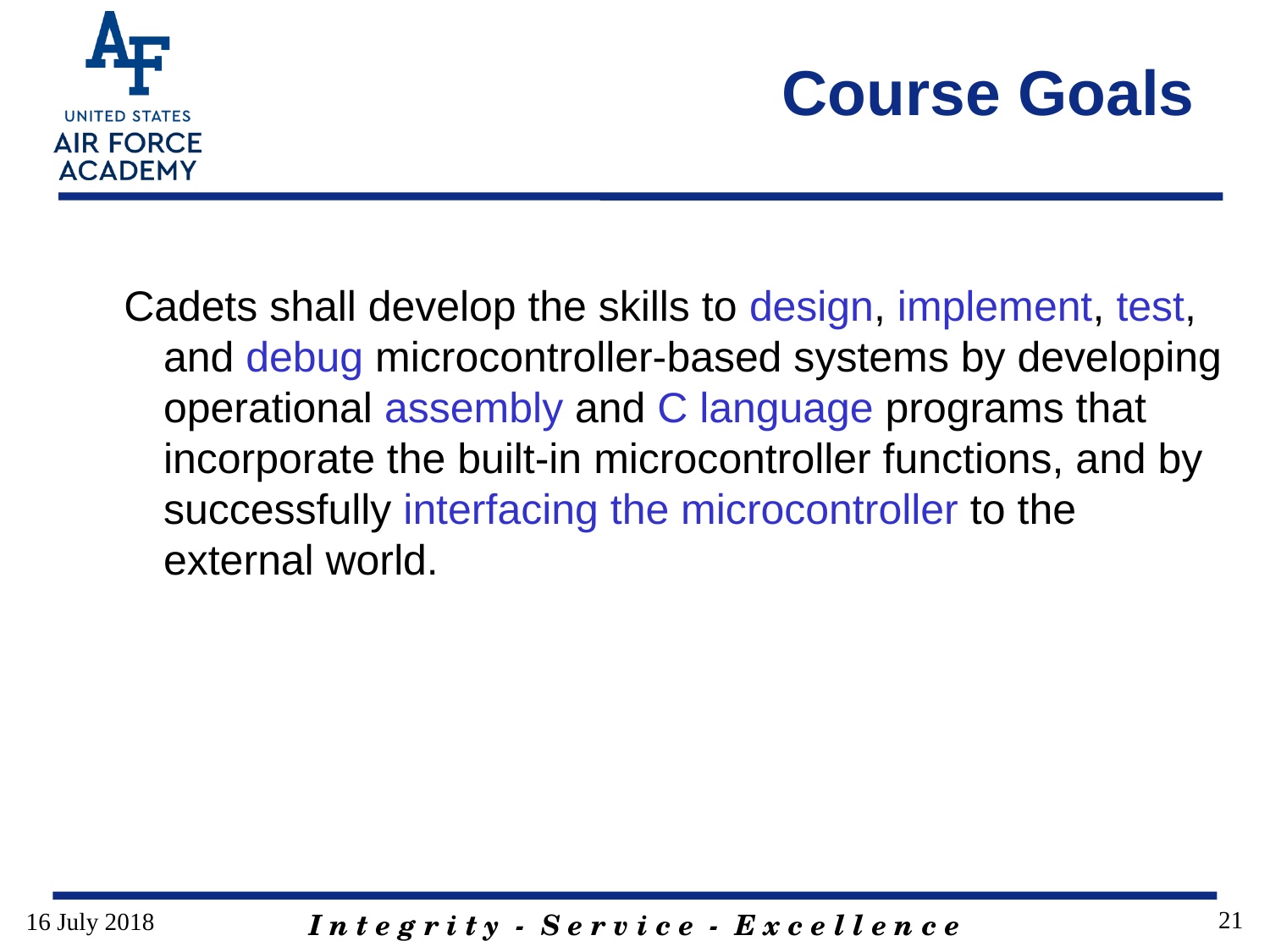

# Course Goals

Cadets shall develop the skills to design, implement, test, and debug microcontroller-based systems by developing operational assembly and C language programs that incorporate the built-in microcontroller functions, and by successfully interfacing the microcontroller to the external world.

21

16 July 2018